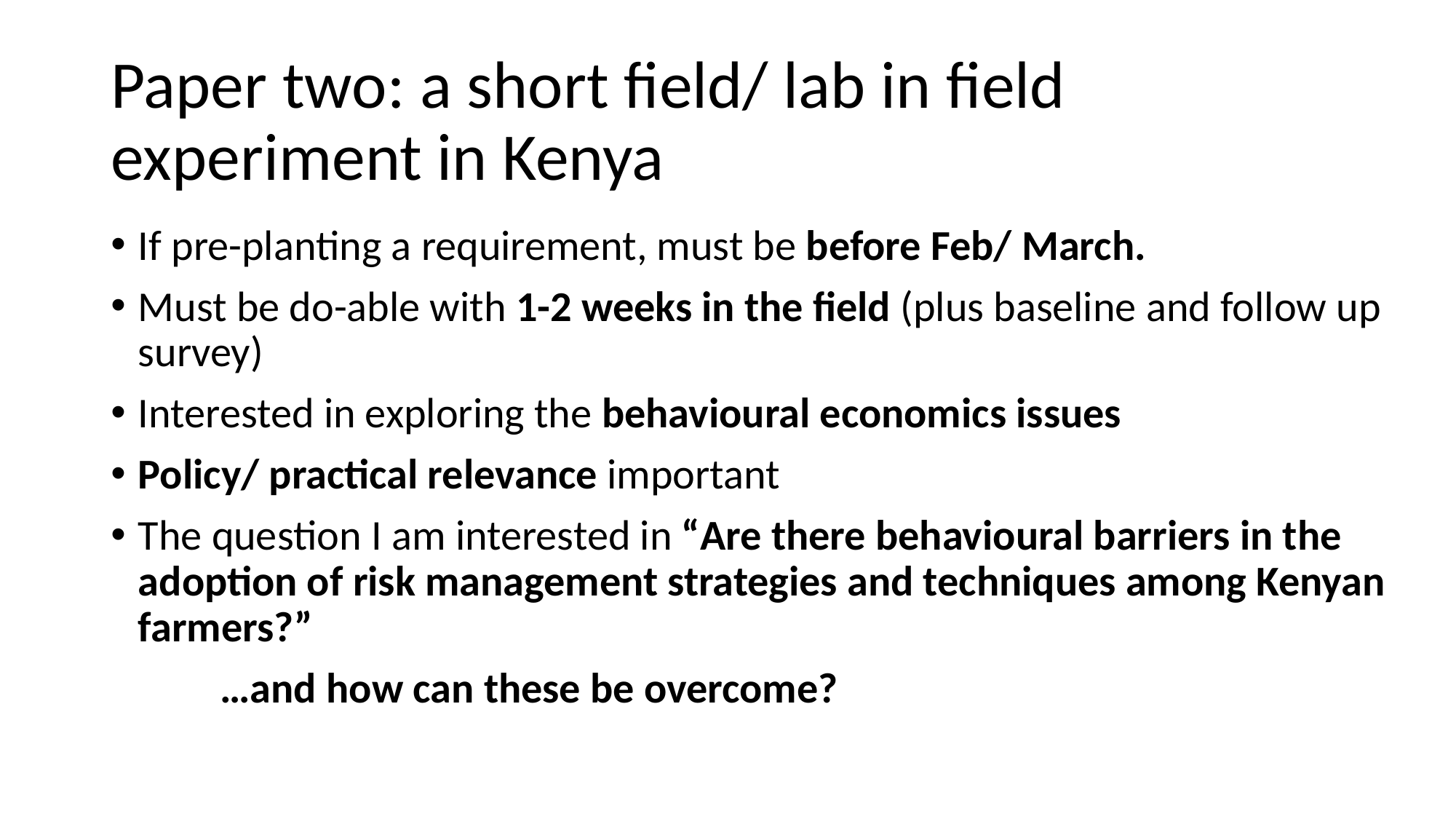

# Paper two: a short field/ lab in field experiment in Kenya
If pre-planting a requirement, must be before Feb/ March.
Must be do-able with 1-2 weeks in the field (plus baseline and follow up survey)
Interested in exploring the behavioural economics issues
Policy/ practical relevance important
The question I am interested in “Are there behavioural barriers in the adoption of risk management strategies and techniques among Kenyan farmers?”
	…and how can these be overcome?